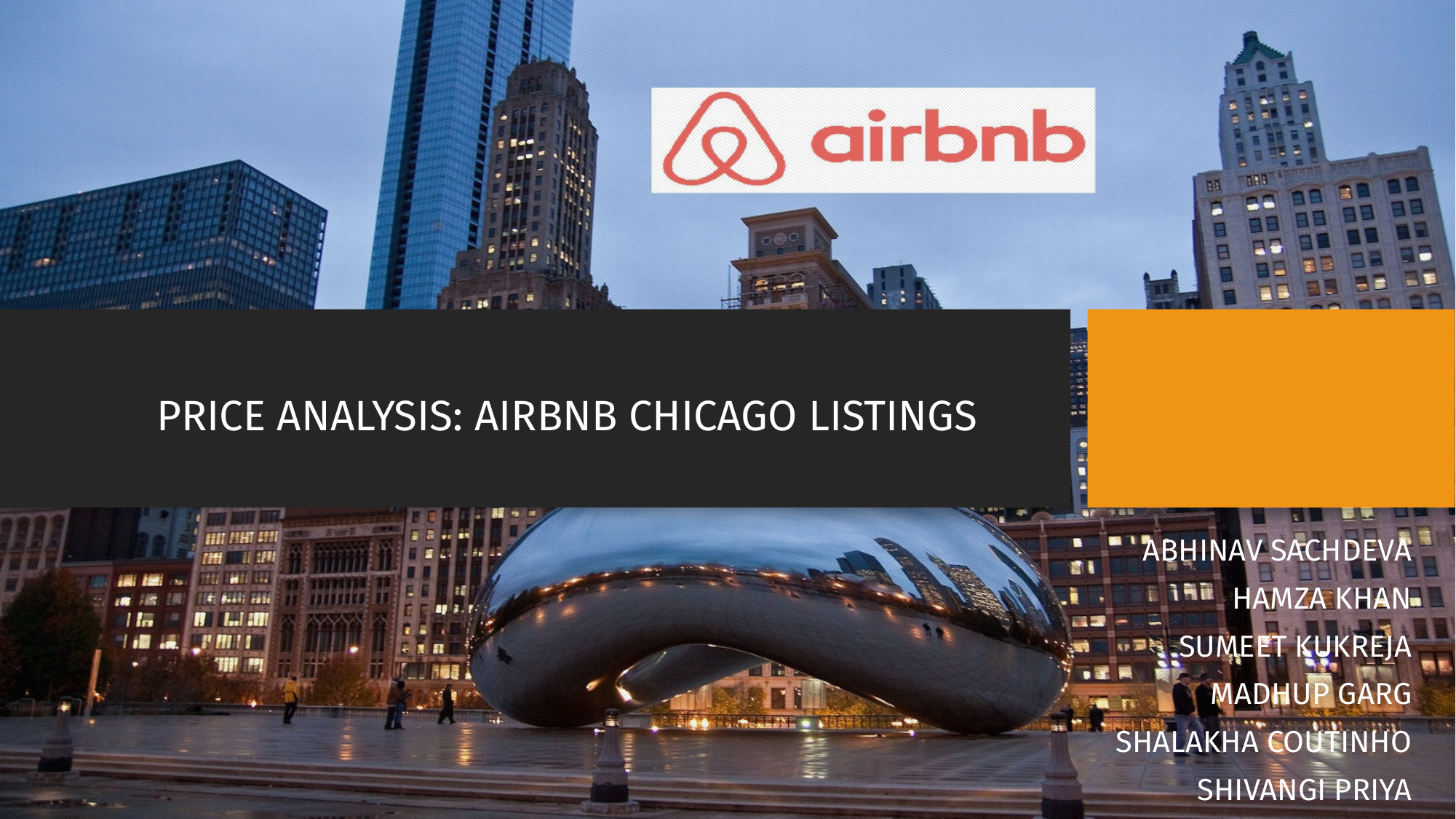

# PRICE ANALYSIS: AIRBNB CHICAGO LISTINGS
ABHINAV SACHDEVA
HAMZA KHAN
SUMEET KUKREJA
MADHUP GARG
SHALAKHA COUTINHO
SHIVANGI PRIYA